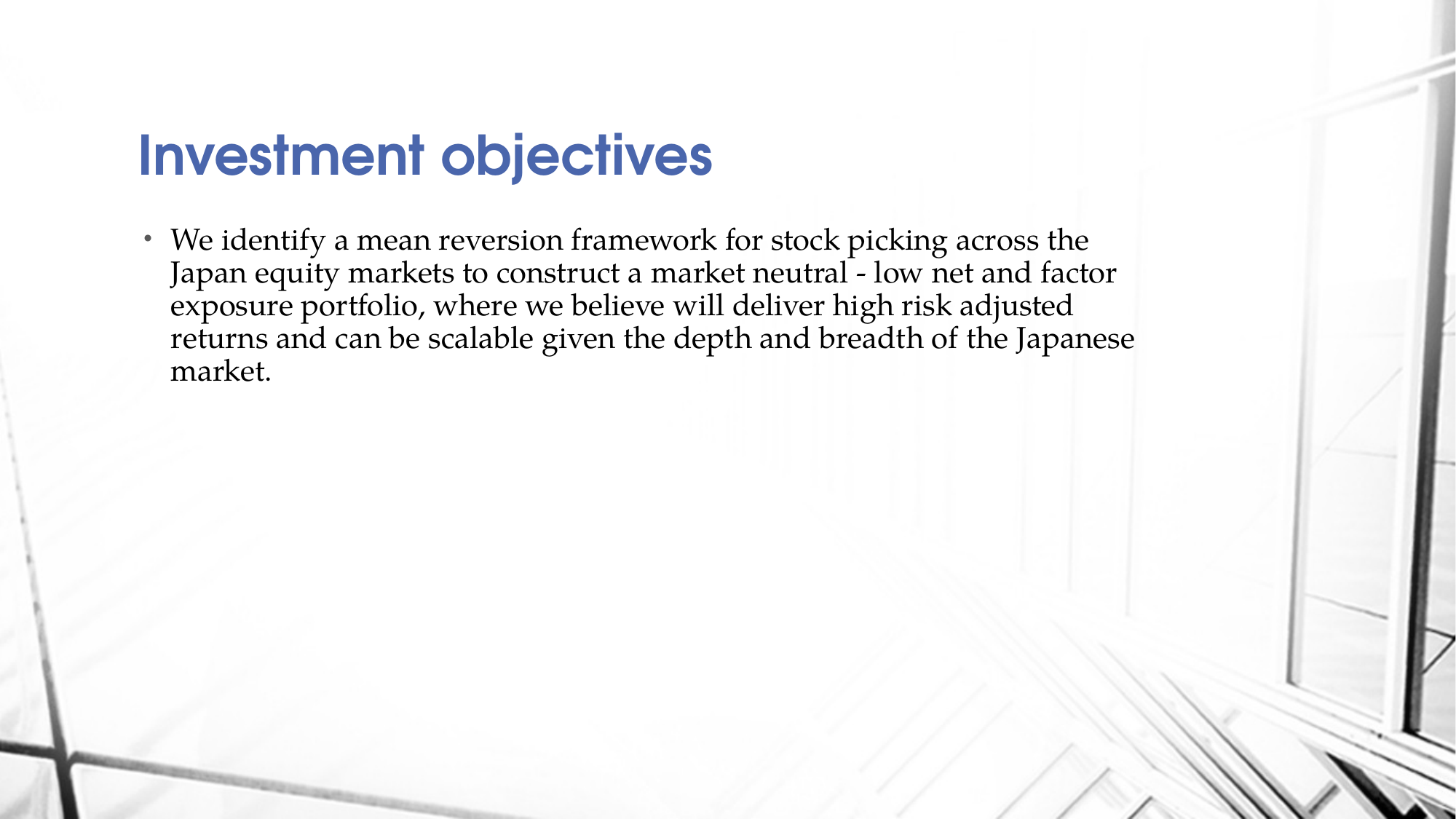

# Investment objectives
We identify a mean reversion framework for stock picking across the Japan equity markets to construct a market neutral - low net and factor exposure portfolio, where we believe will deliver high risk adjusted returns and can be scalable given the depth and breadth of the Japanese market.